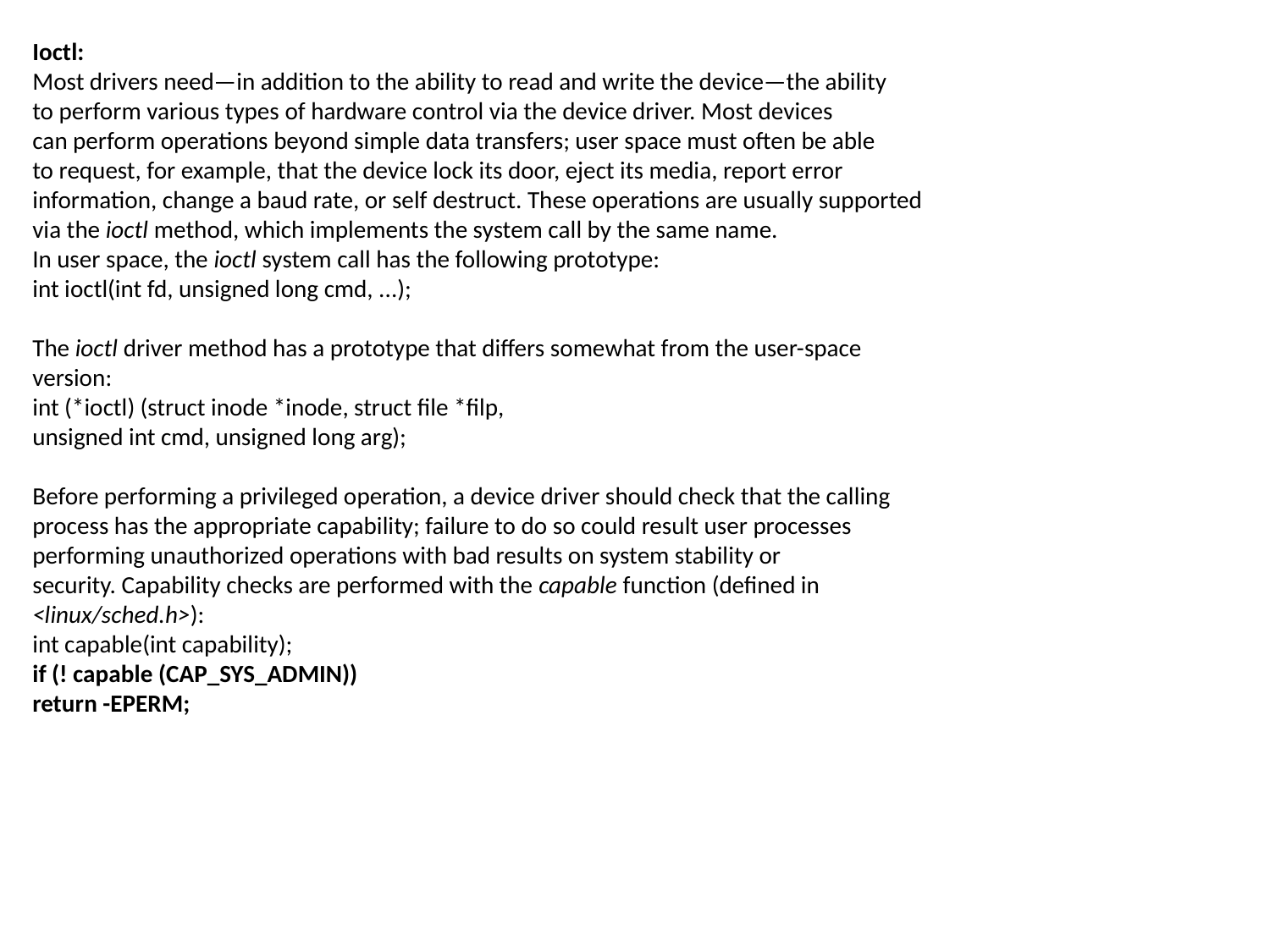

Ioctl:
Most drivers need—in addition to the ability to read and write the device—the ability
to perform various types of hardware control via the device driver. Most devices
can perform operations beyond simple data transfers; user space must often be able
to request, for example, that the device lock its door, eject its media, report error
information, change a baud rate, or self destruct. These operations are usually supported
via the ioctl method, which implements the system call by the same name.
In user space, the ioctl system call has the following prototype:
int ioctl(int fd, unsigned long cmd, ...);

The ioctl driver method has a prototype that differs somewhat from the user-space
version:
int (*ioctl) (struct inode *inode, struct file *filp,
unsigned int cmd, unsigned long arg);

Before performing a privileged operation, a device driver should check that the calling
process has the appropriate capability; failure to do so could result user processes
performing unauthorized operations with bad results on system stability or
security. Capability checks are performed with the capable function (defined in
<linux/sched.h>):
int capable(int capability);
if (! capable (CAP_SYS_ADMIN))
return -EPERM;